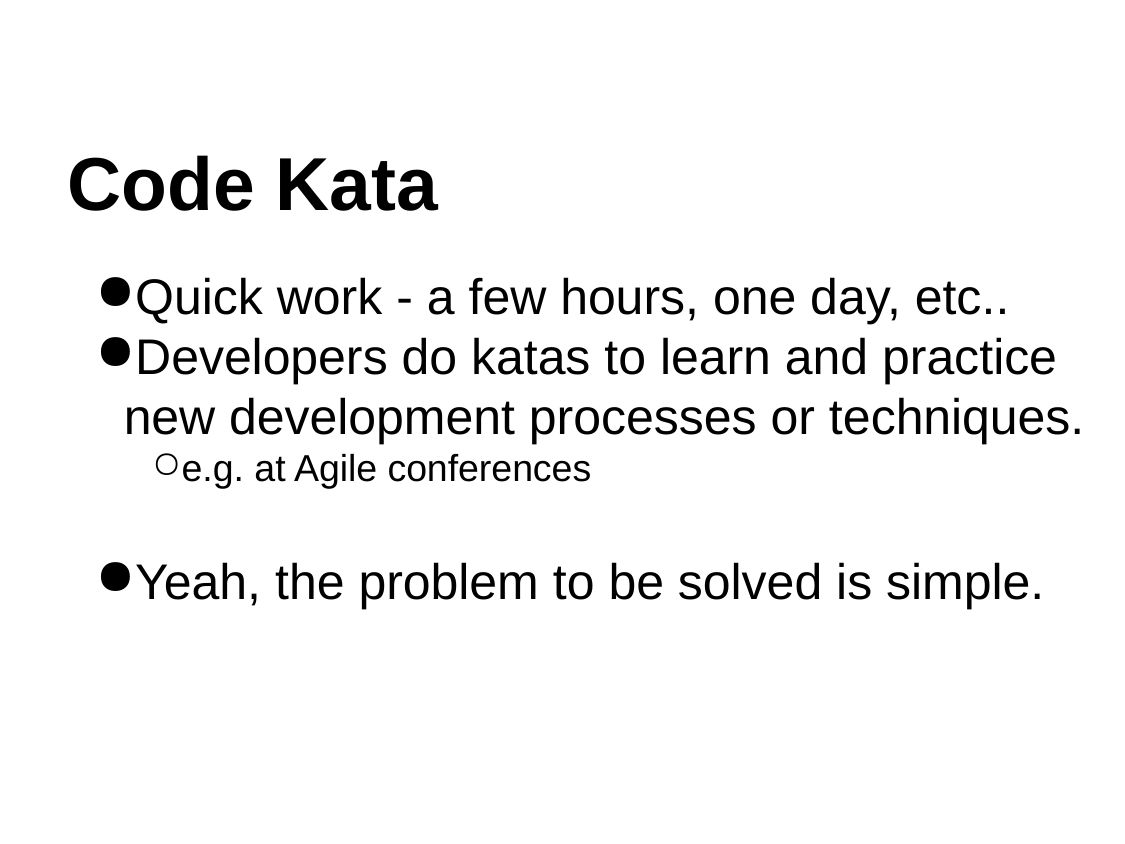

# Code Kata
Quick work - a few hours, one day, etc..
Developers do katas to learn and practice new development processes or techniques.
e.g. at Agile conferences

Yeah, the problem to be solved is simple.